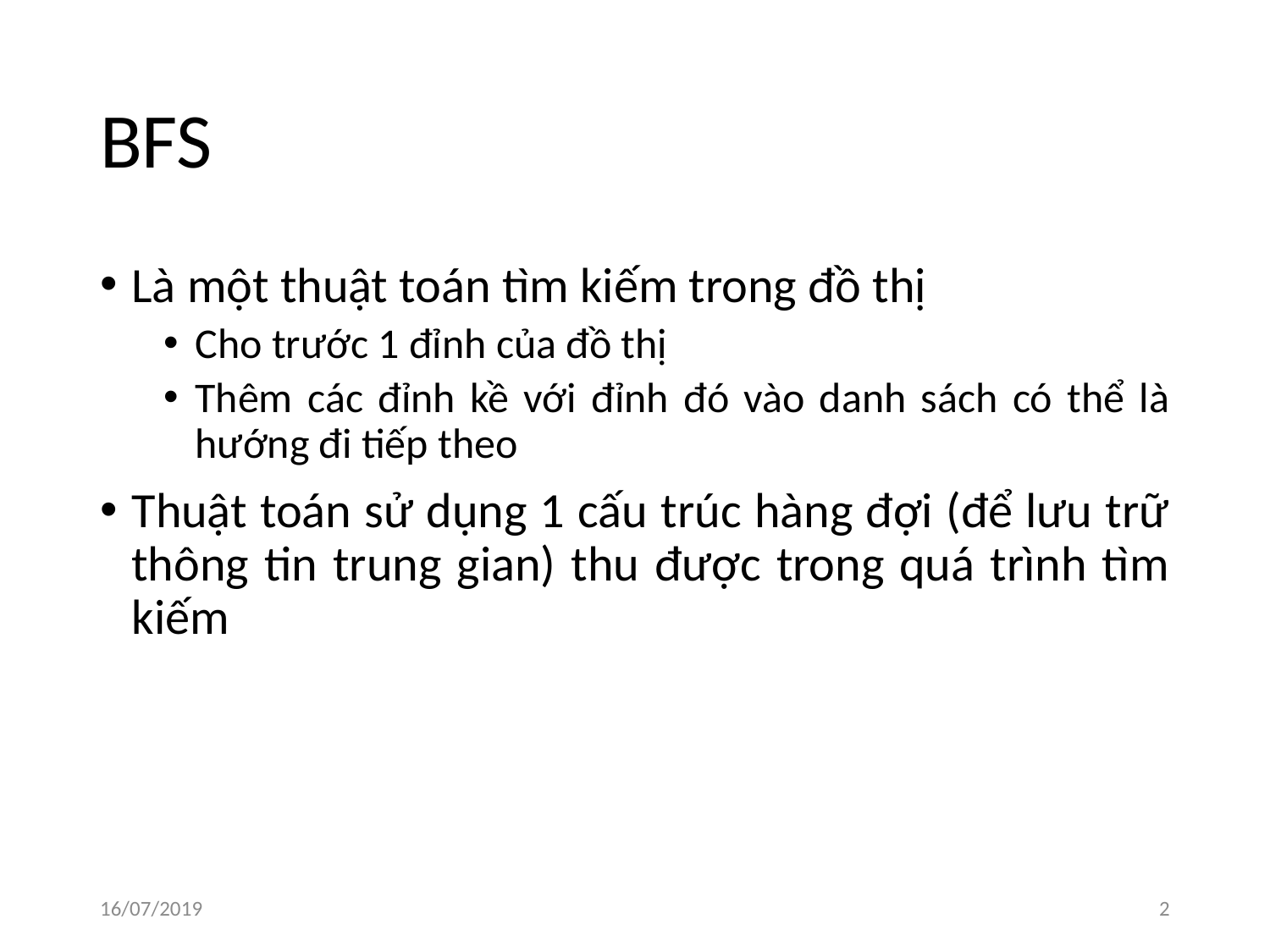

# BFS
Là một thuật toán tìm kiếm trong đồ thị
Cho trước 1 đỉnh của đồ thị
Thêm các đỉnh kề với đỉnh đó vào danh sách có thể là hướng đi tiếp theo
Thuật toán sử dụng 1 cấu trúc hàng đợi (để lưu trữ thông tin trung gian) thu được trong quá trình tìm kiếm
16/07/2019
2